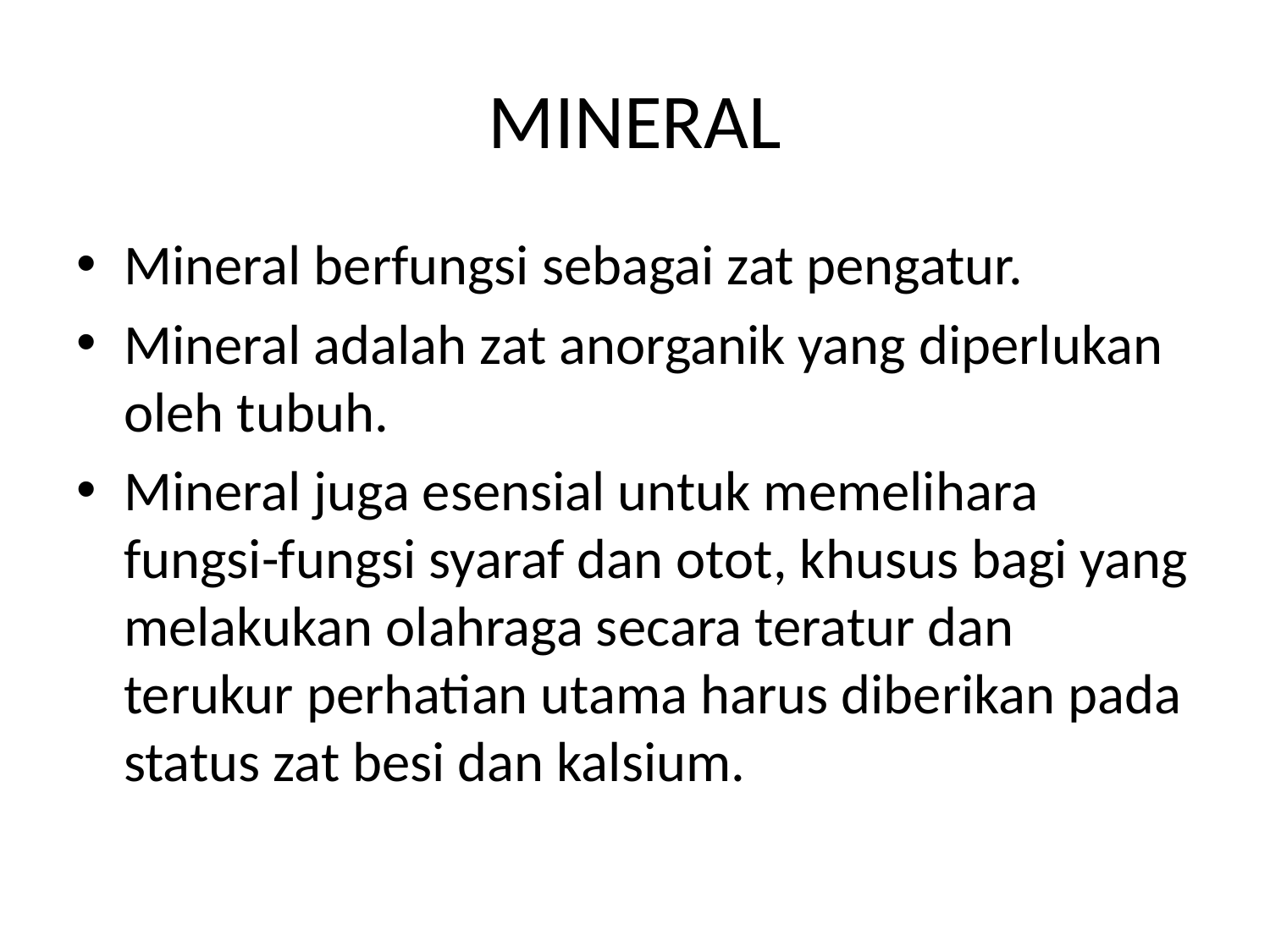

# MINERAL
Mineral berfungsi sebagai zat pengatur.
Mineral adalah zat anorganik yang diperlukan oleh tubuh.
Mineral juga esensial untuk memelihara fungsi-fungsi syaraf dan otot, khusus bagi yang melakukan olahraga secara teratur dan terukur perhatian utama harus diberikan pada status zat besi dan kalsium.